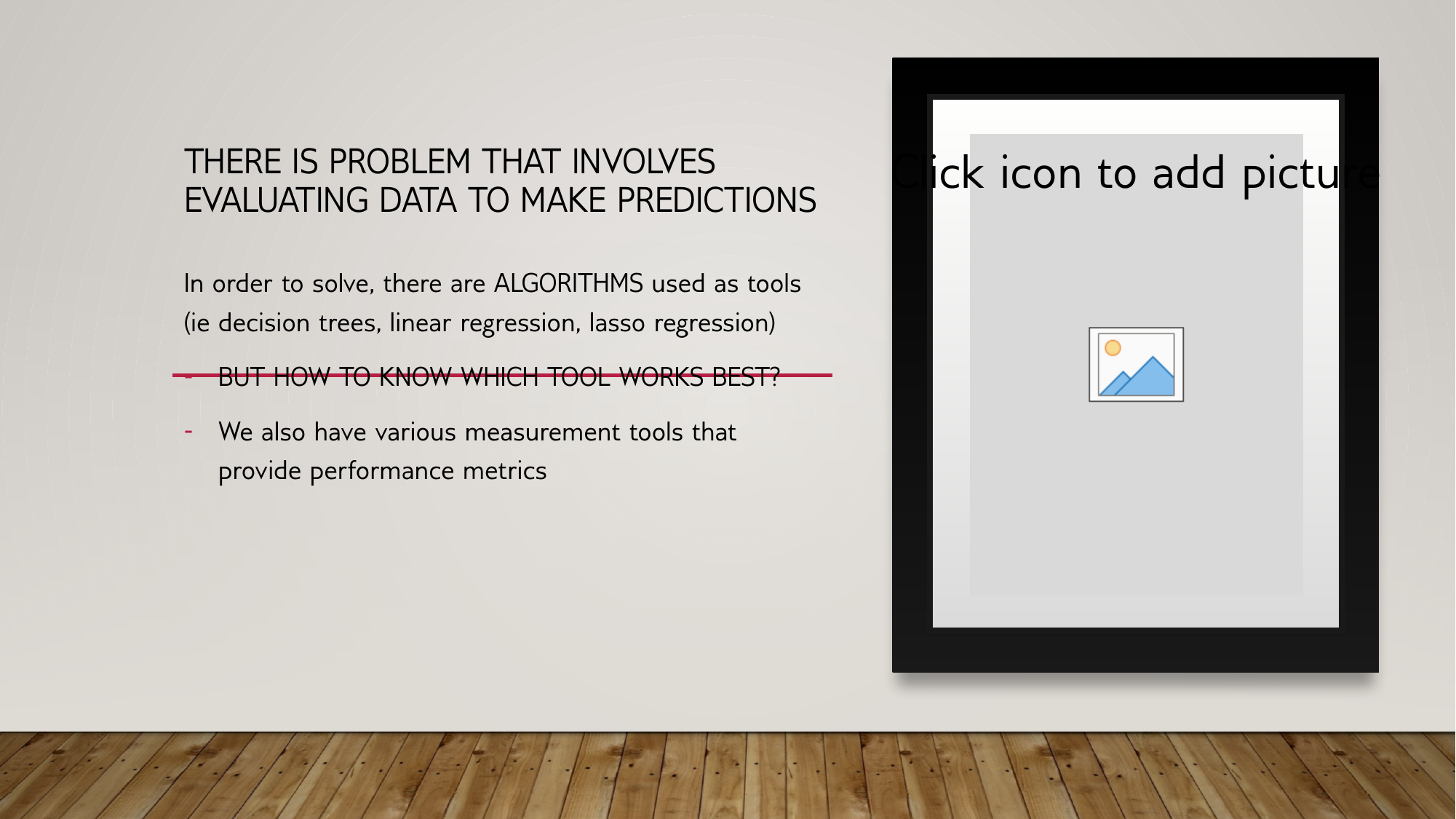

# There is problem that involves evaluating data to make predictions
In order to solve, there are ALGORITHMS used as tools (ie decision trees, linear regression, lasso regression)
BUT HOW TO KNOW WHICH TOOL WORKS BEST?
We also have various measurement tools that provide performance metrics